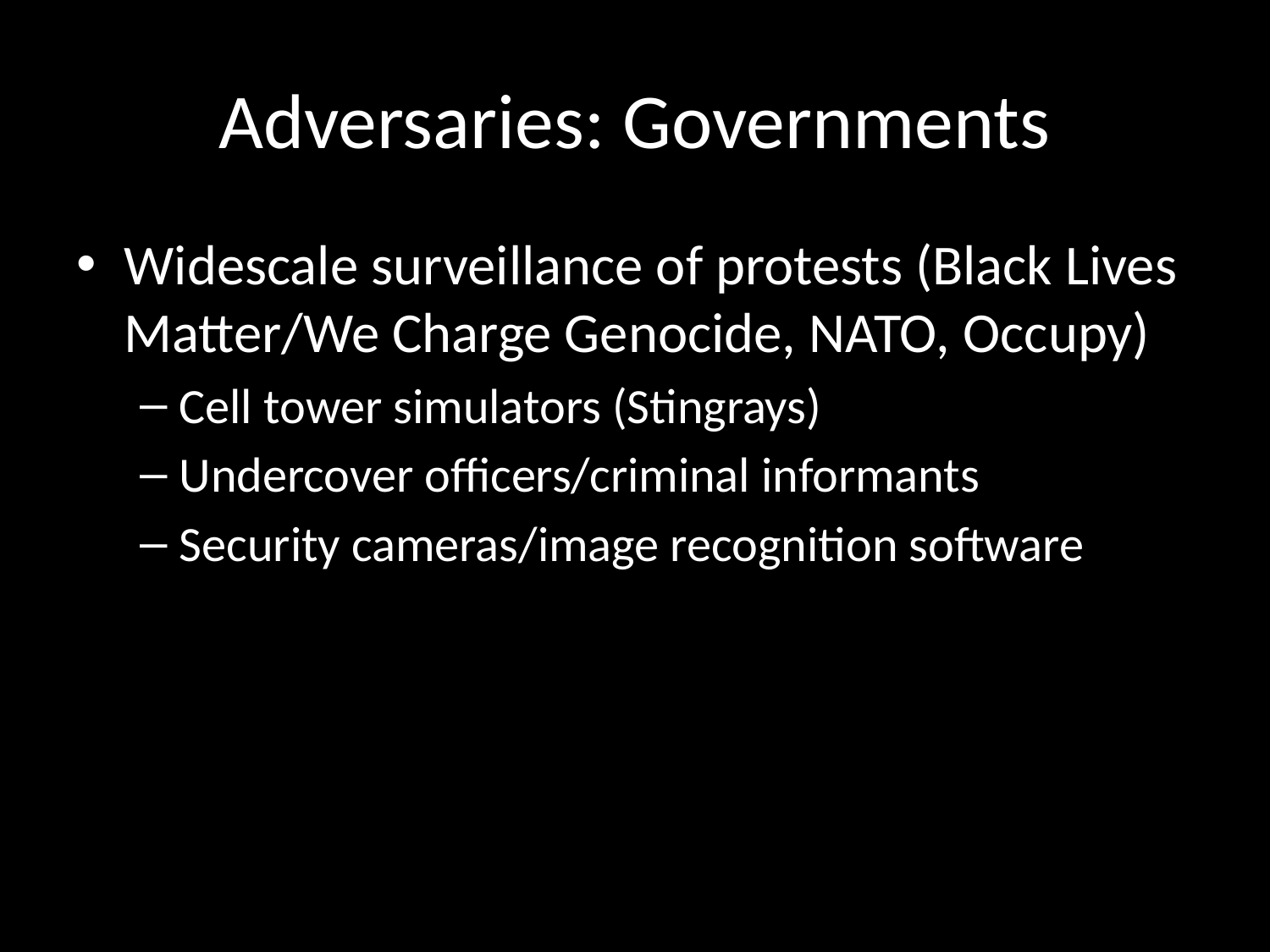

# Adversaries: Governments
Widescale surveillance of protests (Black Lives Matter/We Charge Genocide, NATO, Occupy)
Cell tower simulators (Stingrays)
Undercover officers/criminal informants
Security cameras/image recognition software